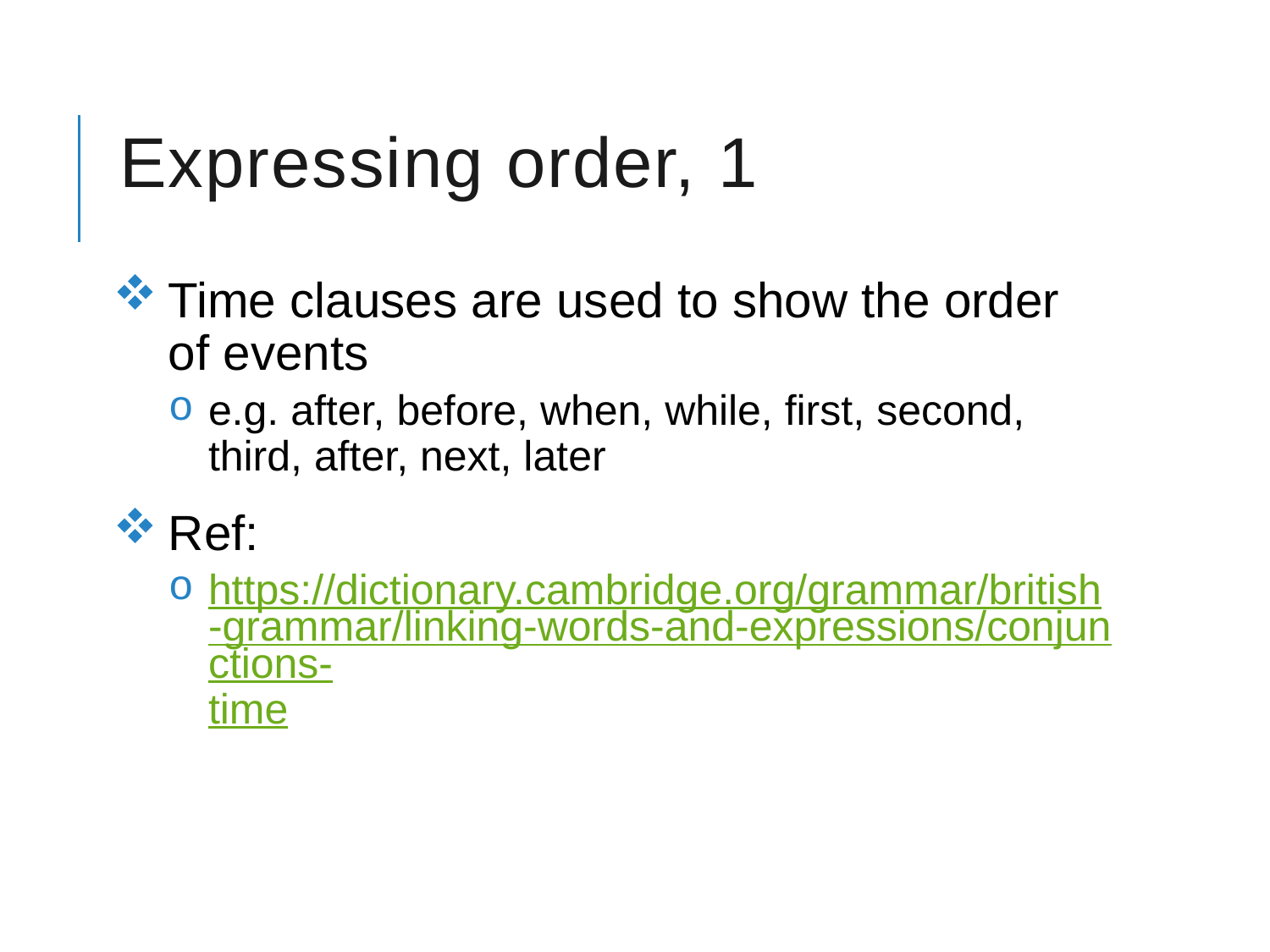

# Expressing order, 1
Time clauses are used to show the order of events
e.g. after, before, when, while, first, second, third, after, next, later
Ref:
https://dictionary.cambridge.org/grammar/british-grammar/linking-words-and-expressions/conjunctions-time